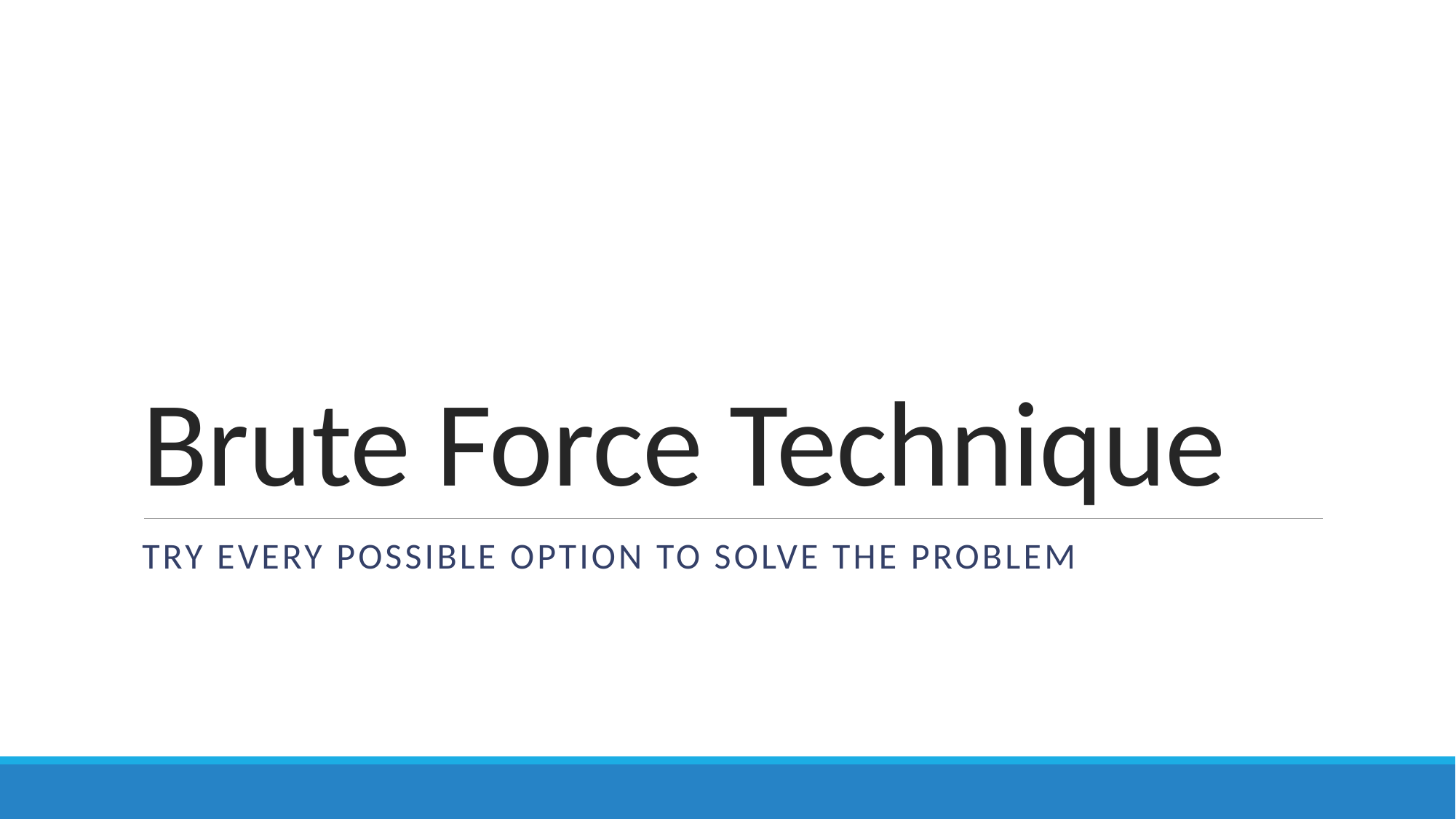

# Brute Force Technique
Try every Possible option to solve the problem